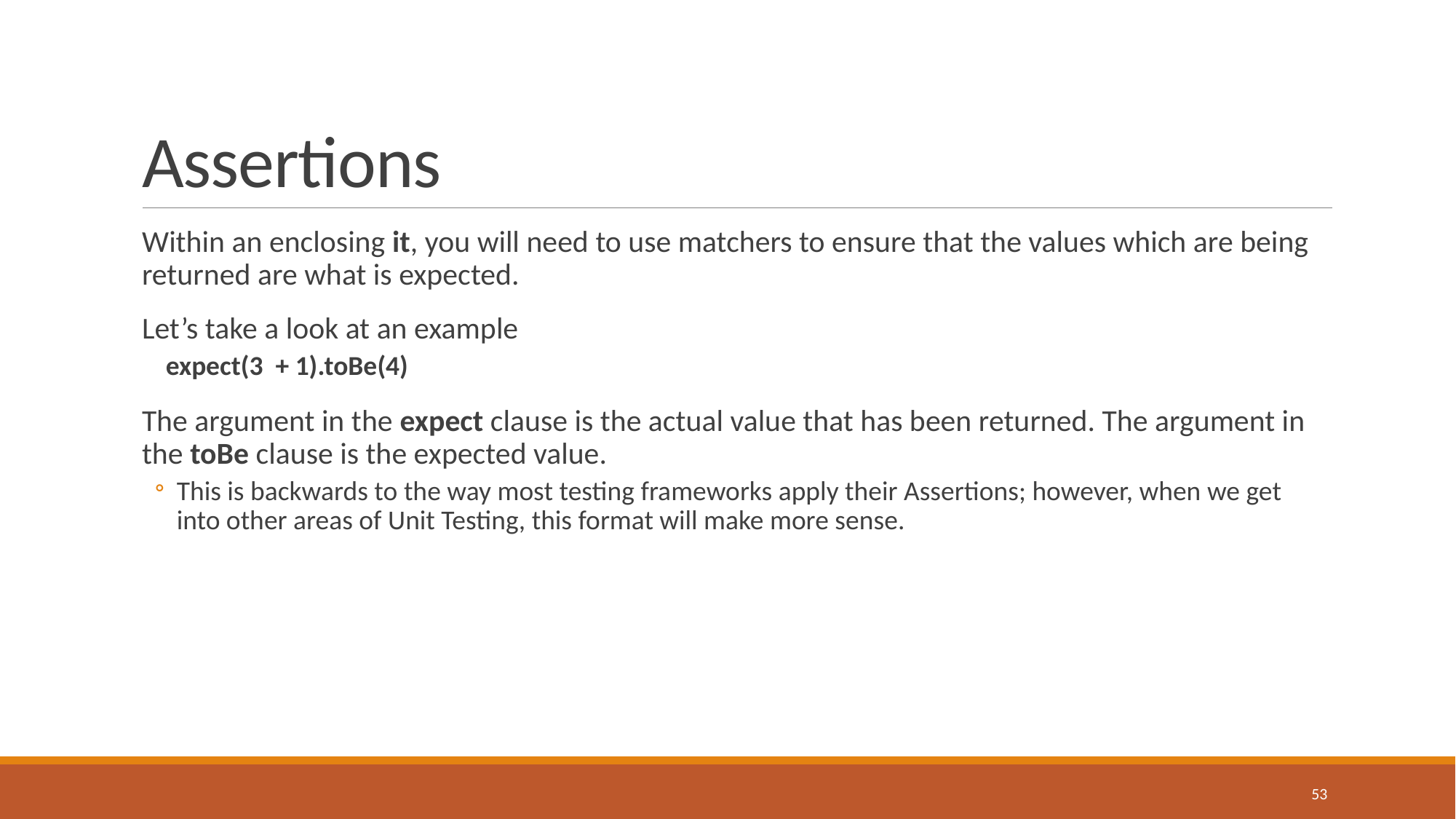

# Assertions
Within an enclosing it, you will need to use matchers to ensure that the values which are being returned are what is expected.
Let’s take a look at an example
expect(3  + 1).toBe(4)
The argument in the expect clause is the actual value that has been returned. The argument in the toBe clause is the expected value.
This is backwards to the way most testing frameworks apply their Assertions; however, when we get into other areas of Unit Testing, this format will make more sense.
53